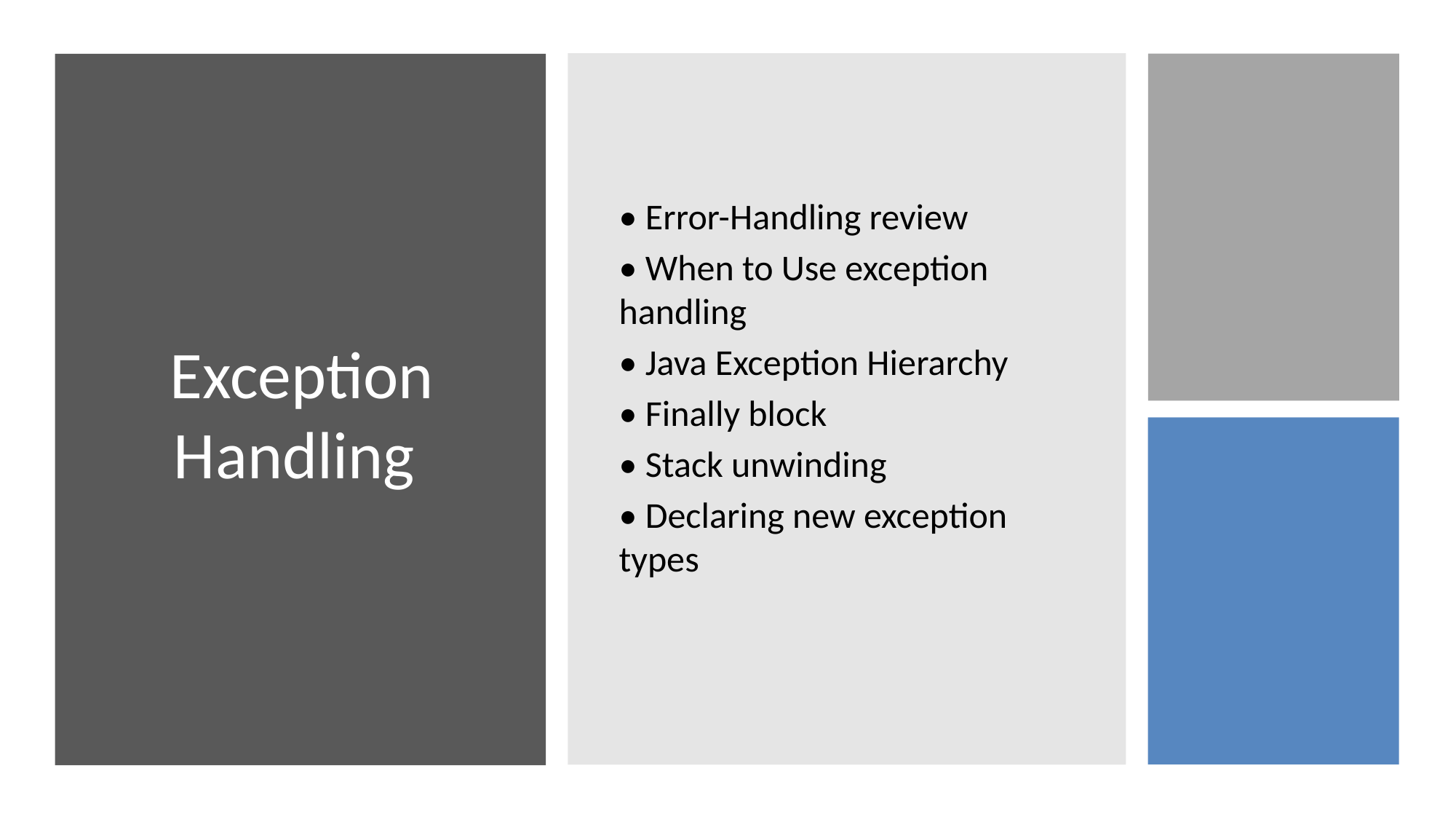

# Exception Handling
• Error-Handling review
• When to Use exception handling
• Java Exception Hierarchy
• Finally block
• Stack unwinding
• Declaring new exception types